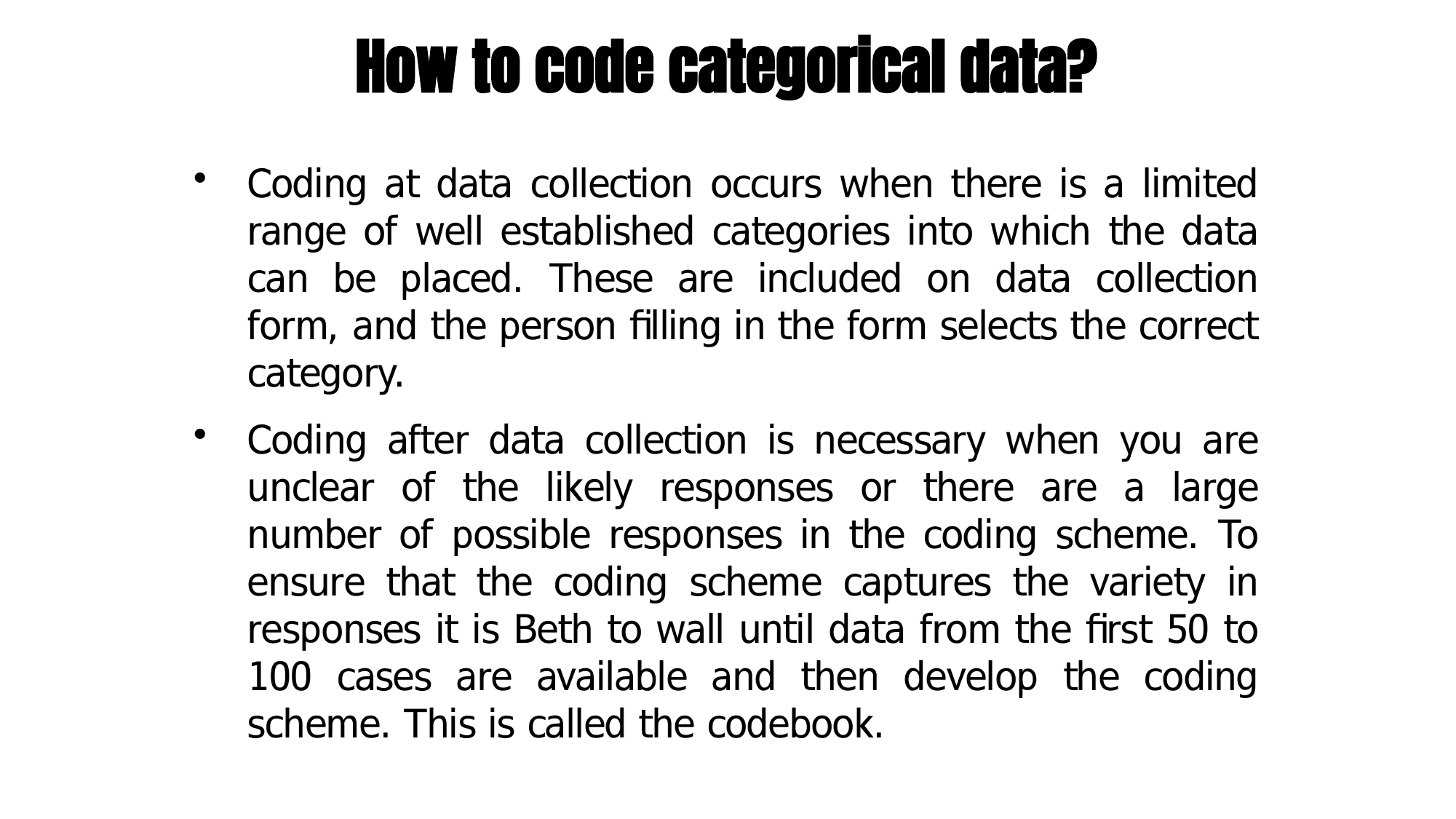

How to code categorical data?
Coding at data collection occurs when there is a limited range of well established categories into which the data can be placed. These are included on data collection form, and the person filling in the form selects the correct category.
Coding after data collection is necessary when you are unclear of the likely responses or there are a large number of possible responses in the coding scheme. To ensure that the coding scheme captures the variety in responses it is Beth to wall until data from the first 50 to 100 cases are available and then develop the coding scheme. This is called the codebook.